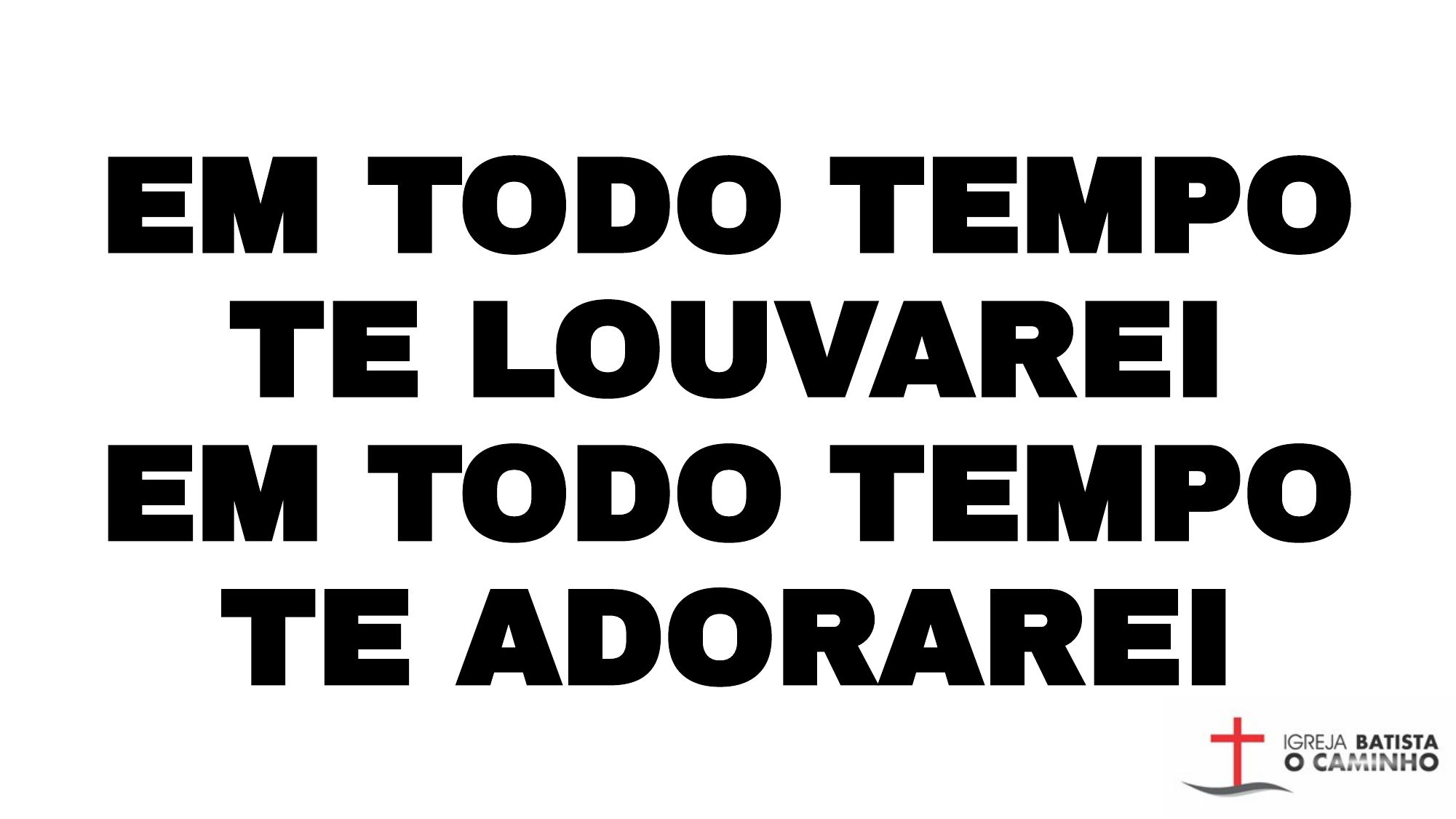

# EM TODO TEMPO TE LOUVAREI EM TODO TEMPO TE ADORAREI